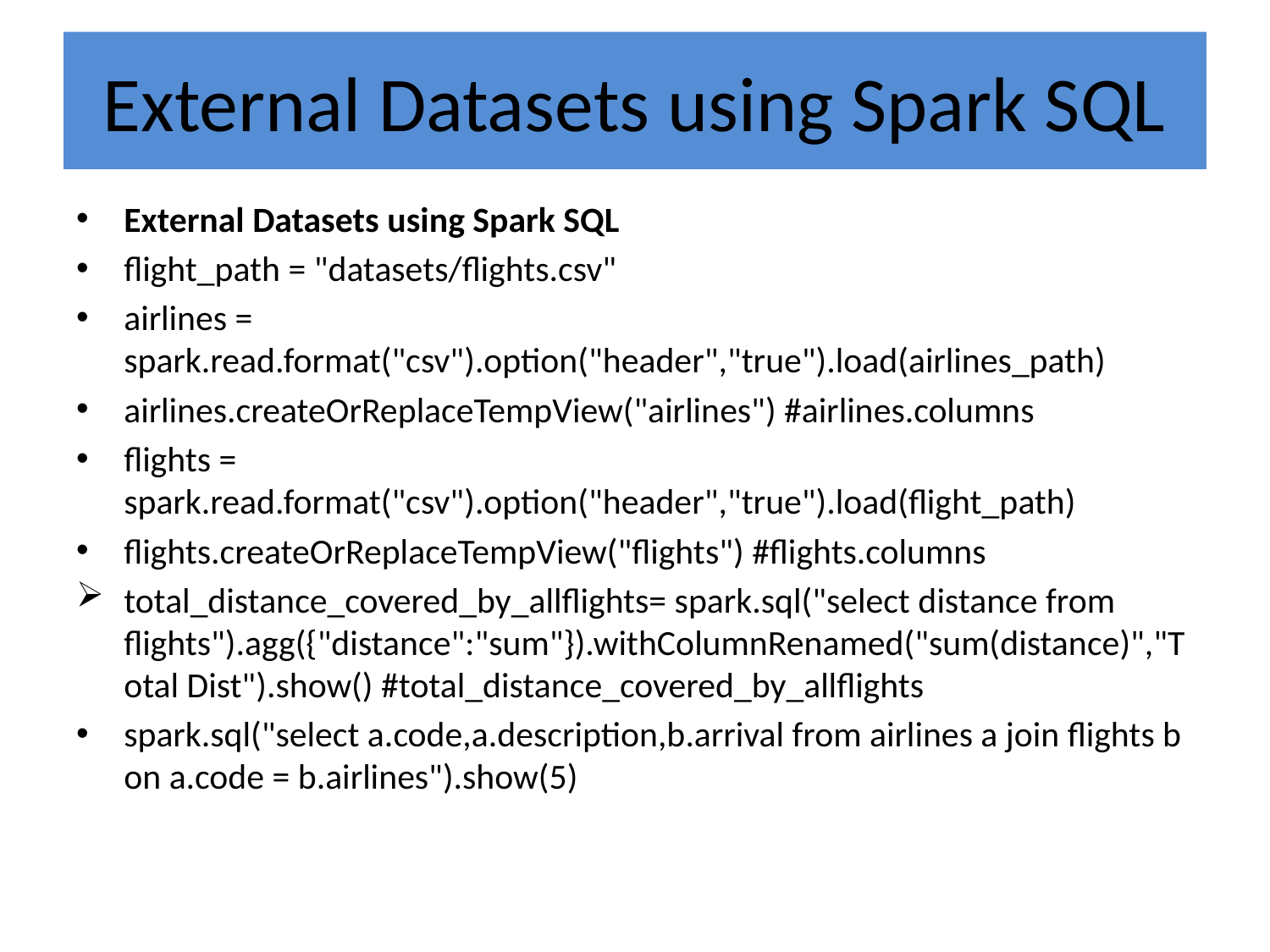

# External Datasets using Spark SQL
External Datasets using Spark SQL
flight_path = "datasets/flights.csv"
airlines = spark.read.format("csv").option("header","true").load(airlines_path)
airlines.createOrReplaceTempView("airlines") #airlines.columns
flights = spark.read.format("csv").option("header","true").load(flight_path)
flights.createOrReplaceTempView("flights") #flights.columns
total_distance_covered_by_allflights= spark.sql("select distance from flights").agg({"distance":"sum"}).withColumnRenamed("sum(distance)","Total Dist").show() #total_distance_covered_by_allflights
spark.sql("select a.code,a.description,b.arrival from airlines a join flights b on a.code = b.airlines").show(5)